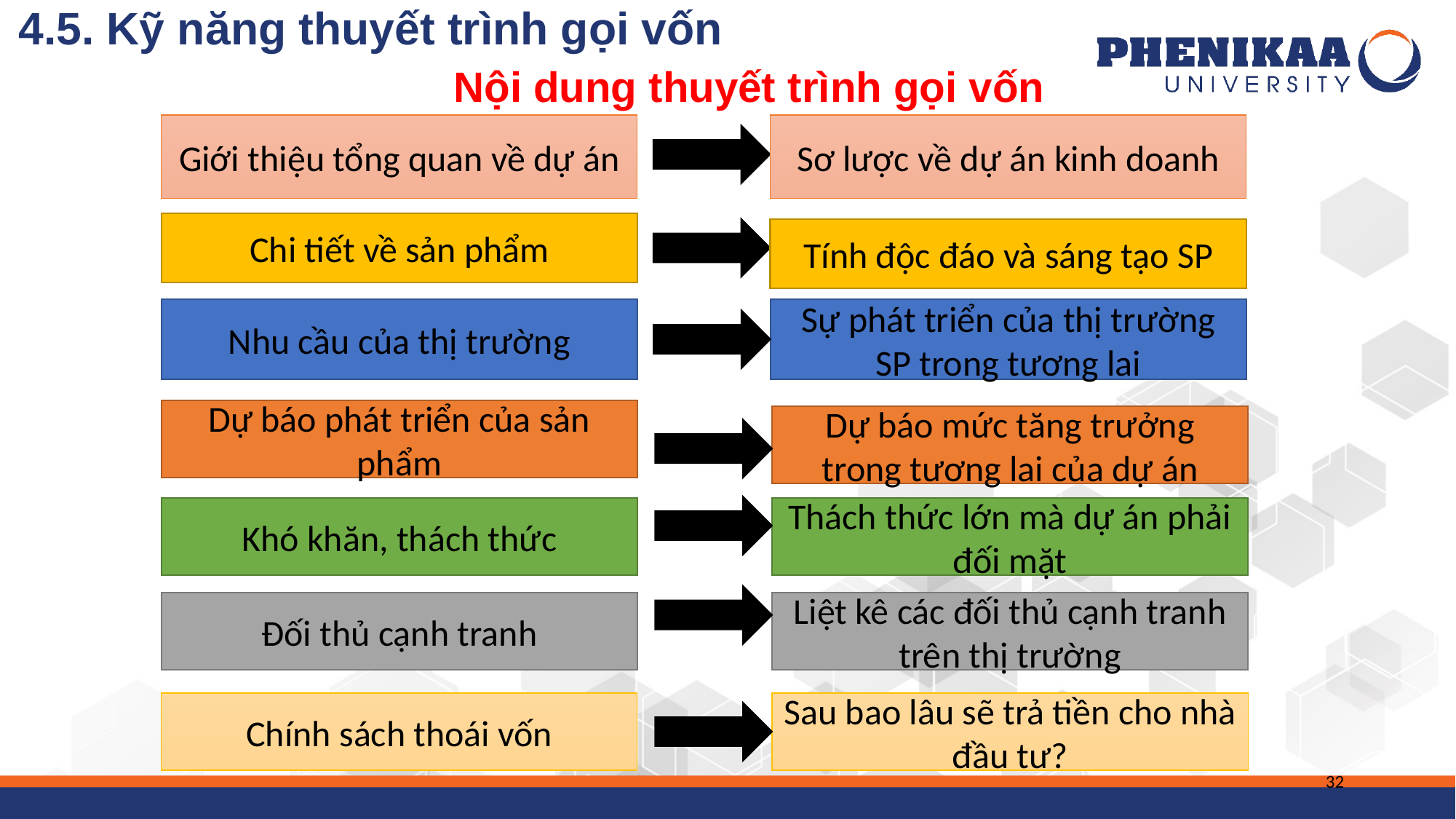

4.5. Kỹ năng thuyết trình gọi vốn
# Nội dung thuyết trình gọi vốn
Giới thiệu tổng quan về dự án
Sơ lược về dự án kinh doanh

Chi tiết về sản phẩm

Tính độc đáo và sáng tạo SP
Nhu cầu của thị trường
Sự phát triển của thị trường SP trong tương lai

Dự báo phát triển của sản phẩm
Dự báo mức tăng trưởng trong tương lai của dự án

Khó khăn, thách thức
Thách thức lớn mà dự án phải đối mặt

Đối thủ cạnh tranh
Liệt kê các đối thủ cạnh tranh trên thị trường
Chính sách thoái vốn
Sau bao lâu sẽ trả tiền cho nhà đầu tư?

32